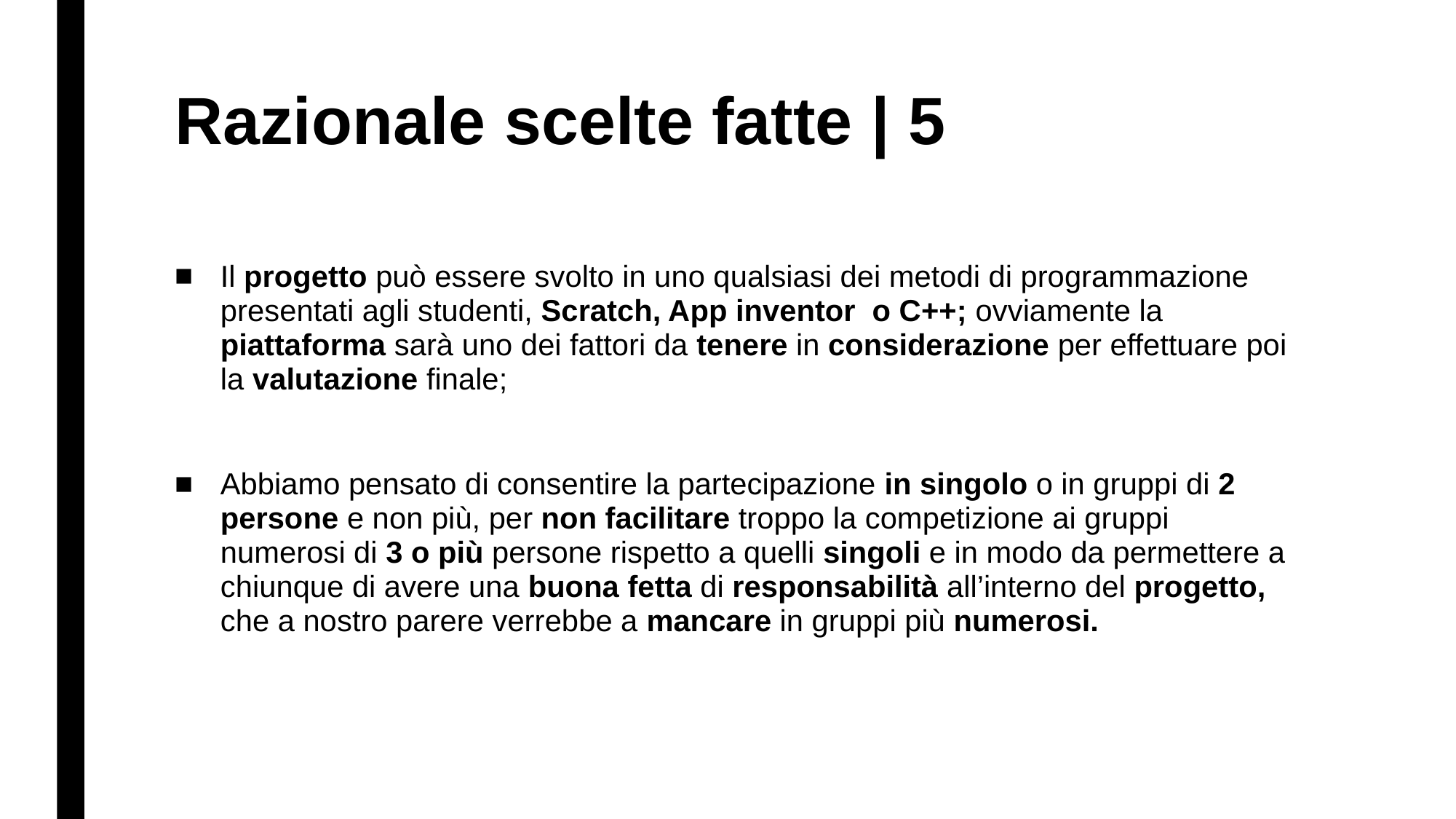

# Razionale scelte fatte | 5
Il progetto può essere svolto in uno qualsiasi dei metodi di programmazione presentati agli studenti, Scratch, App inventor  o C++; ovviamente la piattaforma sarà uno dei fattori da tenere in considerazione per effettuare poi la valutazione finale;

Abbiamo pensato di consentire la partecipazione in singolo o in gruppi di 2 persone e non più, per non facilitare troppo la competizione ai gruppi numerosi di 3 o più persone rispetto a quelli singoli e in modo da permettere a chiunque di avere una buona fetta di responsabilità all’interno del progetto, che a nostro parere verrebbe a mancare in gruppi più numerosi.